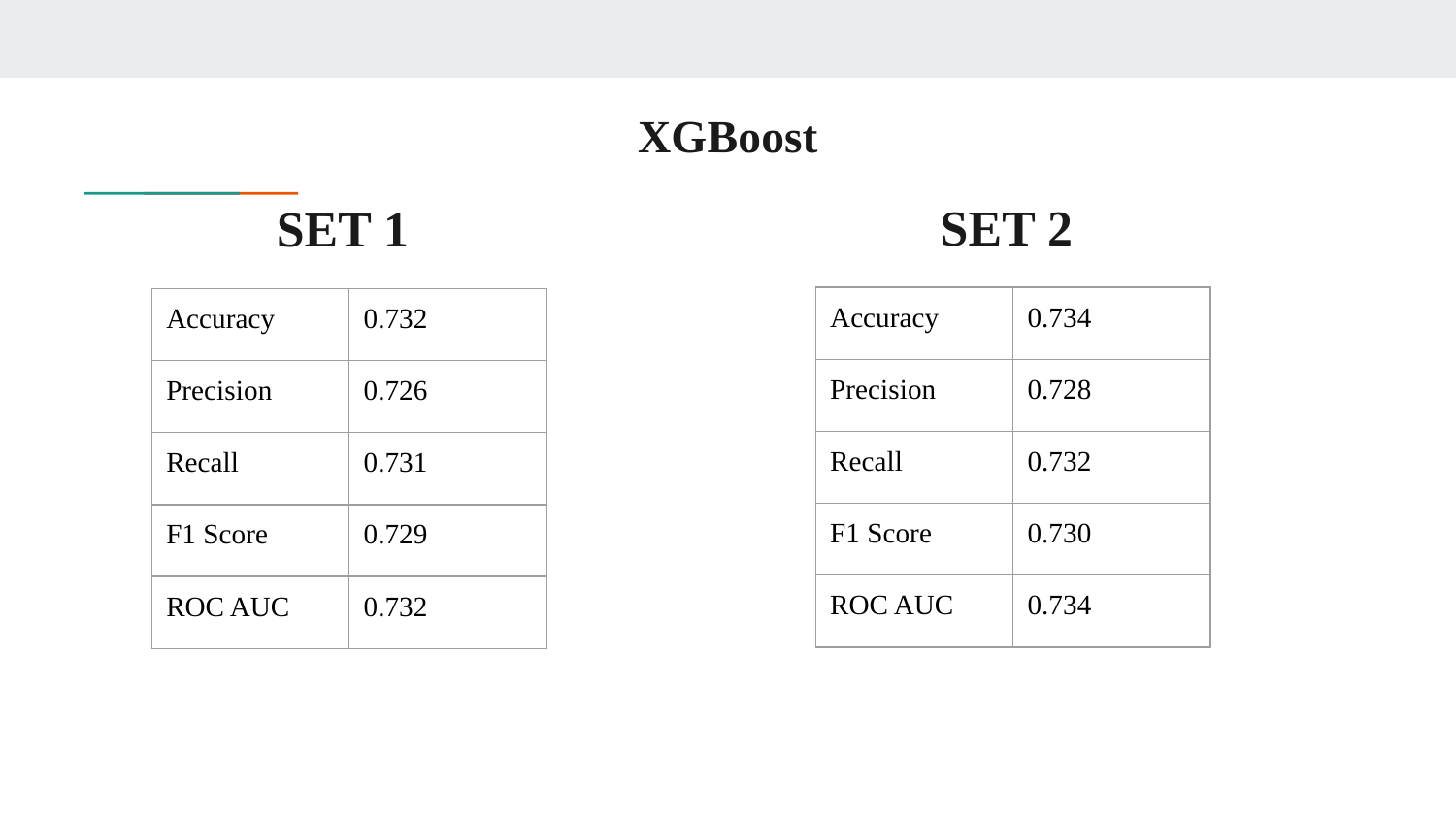

# XGBoost
SET 2
SET 1
| Accuracy | 0.734 |
| --- | --- |
| Precision | 0.728 |
| Recall | 0.732 |
| F1 Score | 0.730 |
| ROC AUC | 0.734 |
| Accuracy | 0.732 |
| --- | --- |
| Precision | 0.726 |
| Recall | 0.731 |
| F1 Score | 0.729 |
| ROC AUC | 0.732 |